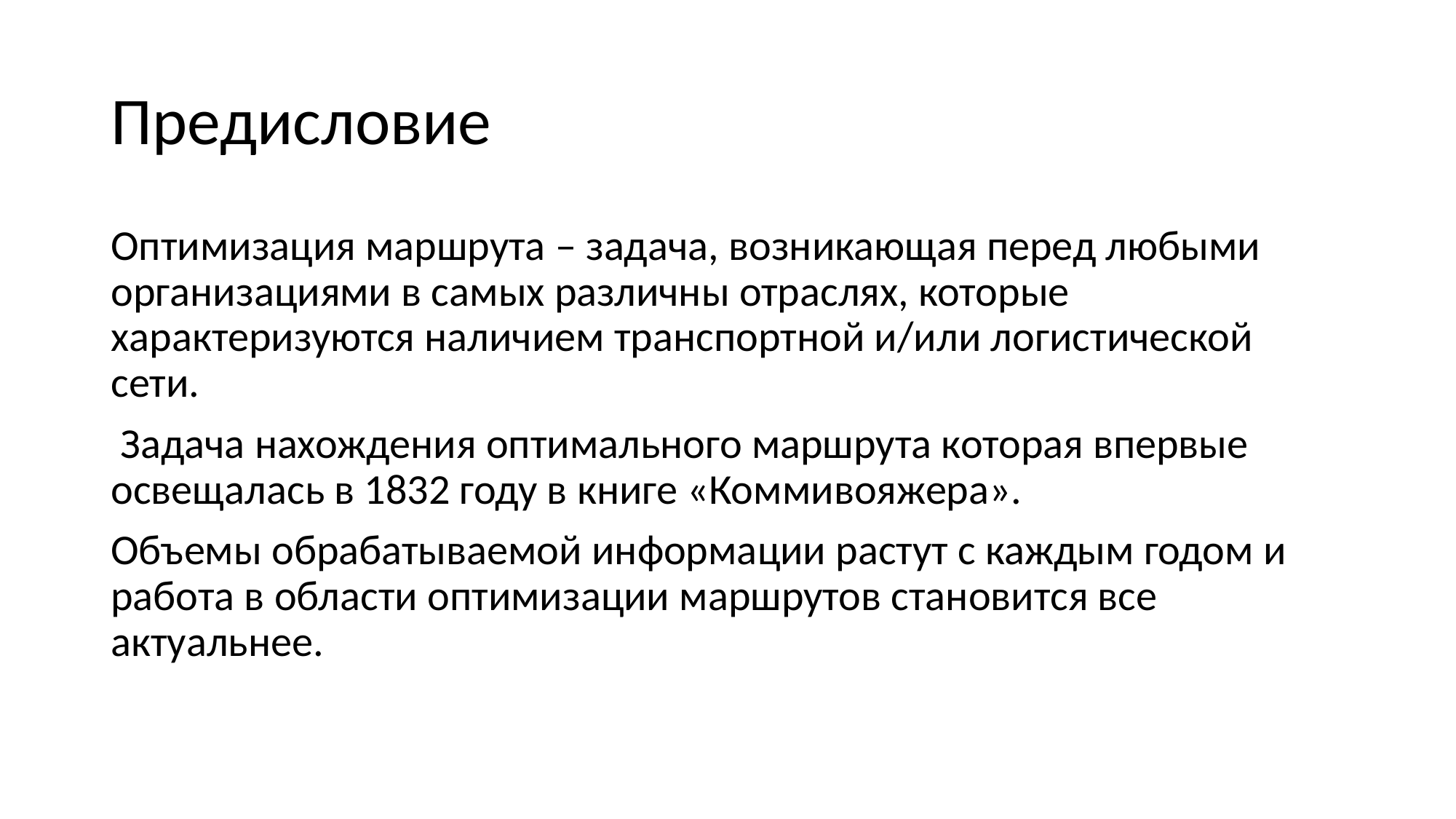

# Предисловие
Оптимизация маршрута – задача, возникающая перед любыми организациями в самых различны отраслях, которые характеризуются наличием транспортной и/или логистической сети.
 Задача нахождения оптимального маршрута которая впервые освещалась в 1832 году в книге «Коммивояжера».
Объемы обрабатываемой информации растут с каждым годом и работа в области оптимизации маршрутов становится все актуальнее.